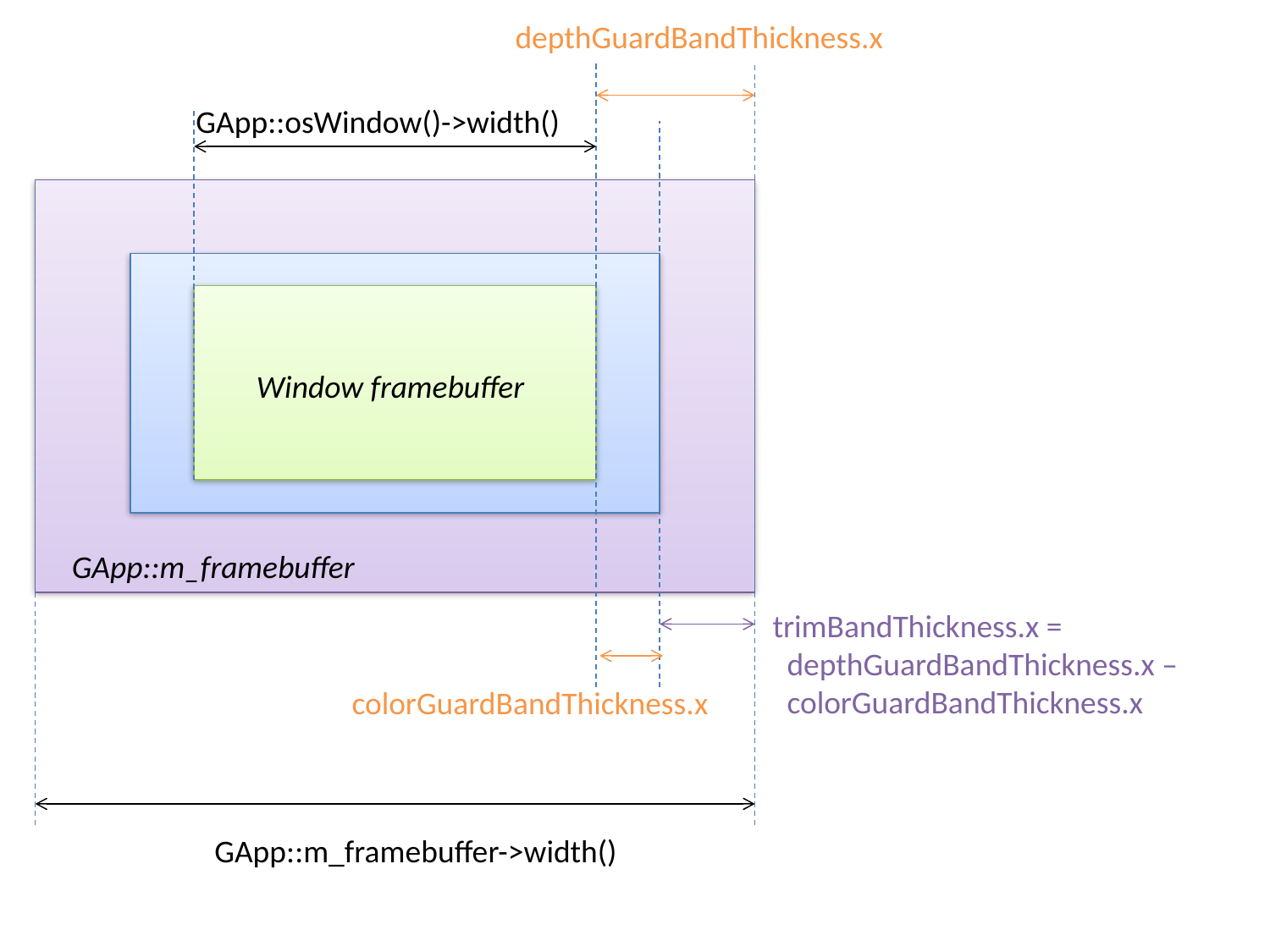

depthGuardBandThickness.x
GApp::osWindow()->width()

Window framebuffer
GApp::m_framebuffer
trimBandThickness.x =
  depthGuardBandThickness.x –
  colorGuardBandThickness.x
colorGuardBandThickness.x
GApp::m_framebuffer->width()